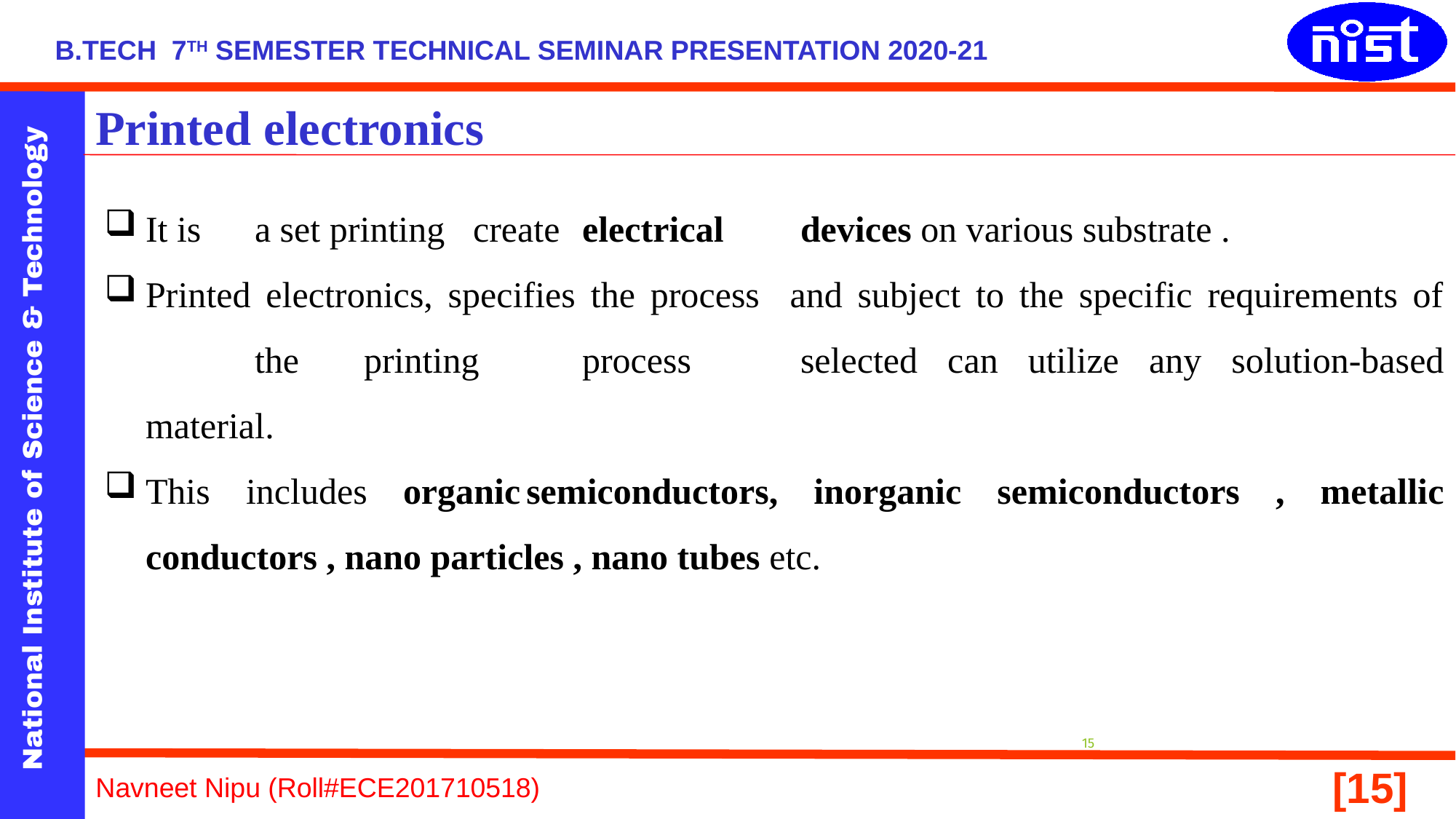

# Printed electronics
It is	a set printing	create	electrical	devices on various substrate .
Printed electronics, specifies the process  and subject to the specific requirements of	the	printing	process	selected can utilize any solution-based material.
This includes organic	semiconductors, inorganic semiconductors , metallic conductors , nano particles , nano tubes etc.

methods	used	to
of	the	printing	process	selected	can
inorganic  conductors,
semiconductors,  nanoparticles,
15